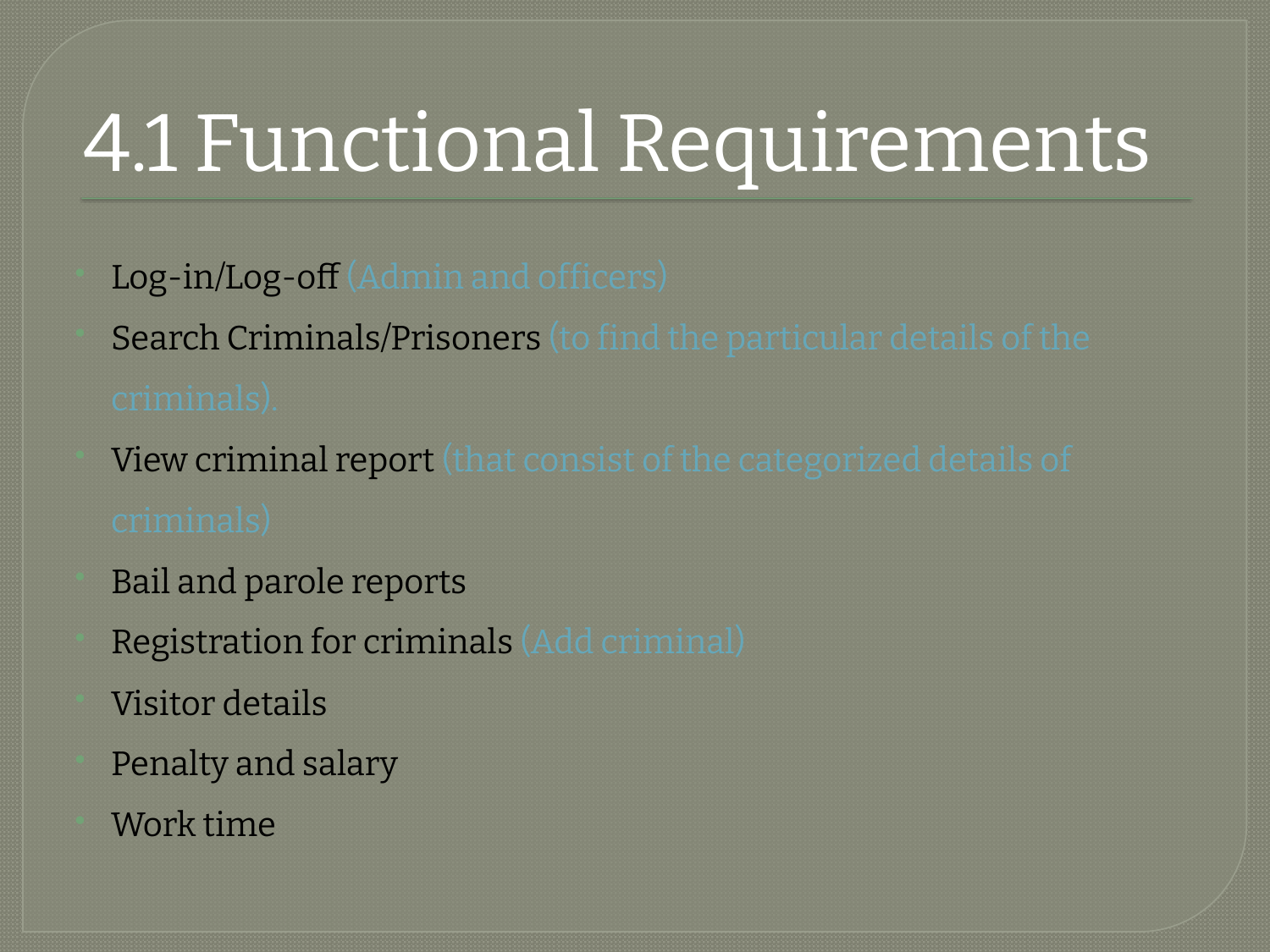

# 4.1 Functional Requirements
Log-in/Log-off (Admin and officers)
Search Criminals/Prisoners (to find the particular details of the criminals).
View criminal report (that consist of the categorized details of criminals)
Bail and parole reports
Registration for criminals (Add criminal)
Visitor details
Penalty and salary
Work time